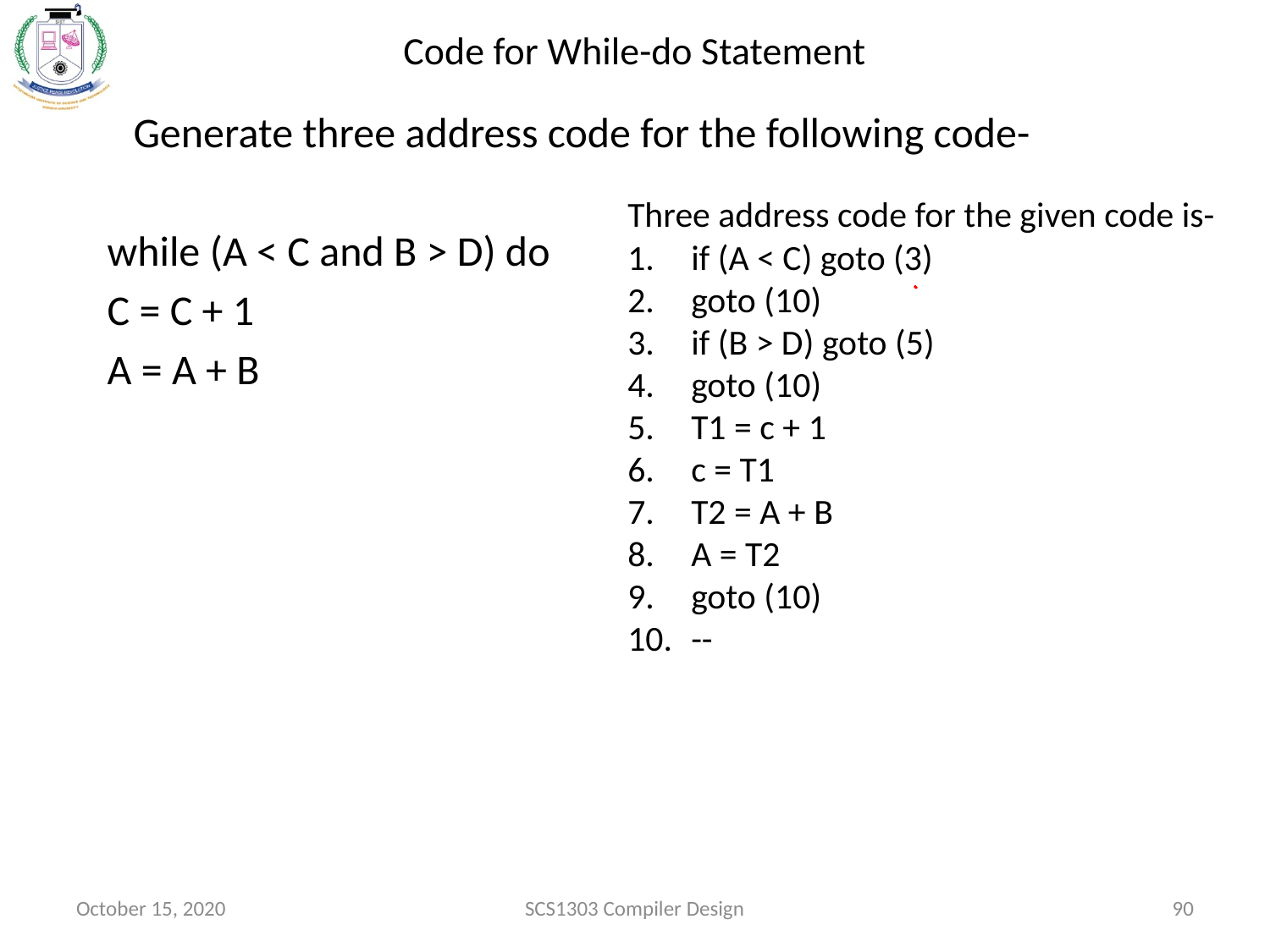

# Code for While-do Statement
	 Generate three address code for the following code-

while (A < C and B > D) do
C = C + 1
A = A + B

Three address code for the given code is-
if (A < C) goto (3)
goto (10)
if (B > D) goto (5)
goto (10)
T1 = c + 1
c = T1
T2 = A + B
A = T2
goto (10)
--

October 15, 2020
SCS1303 Compiler Design
90